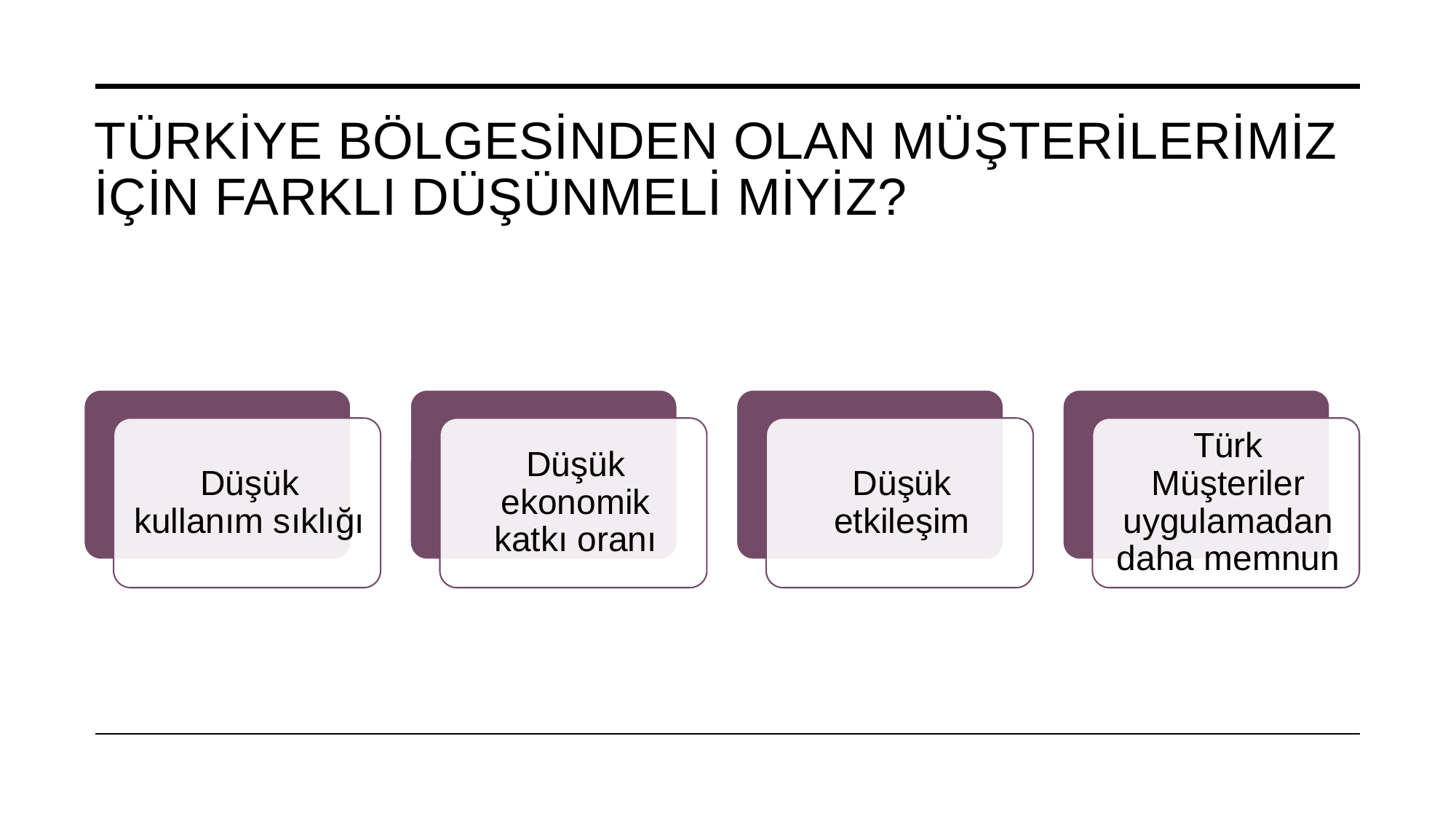

# Türkiye Bölgesinden Olan Müşterilerimiz İçin Farklı Düşünmeli Miyiz?
Düşük kullanım sıklığı
Düşük ekonomik katkı oranı
Düşük etkileşim
Türk Müşteriler uygulamadan daha memnun